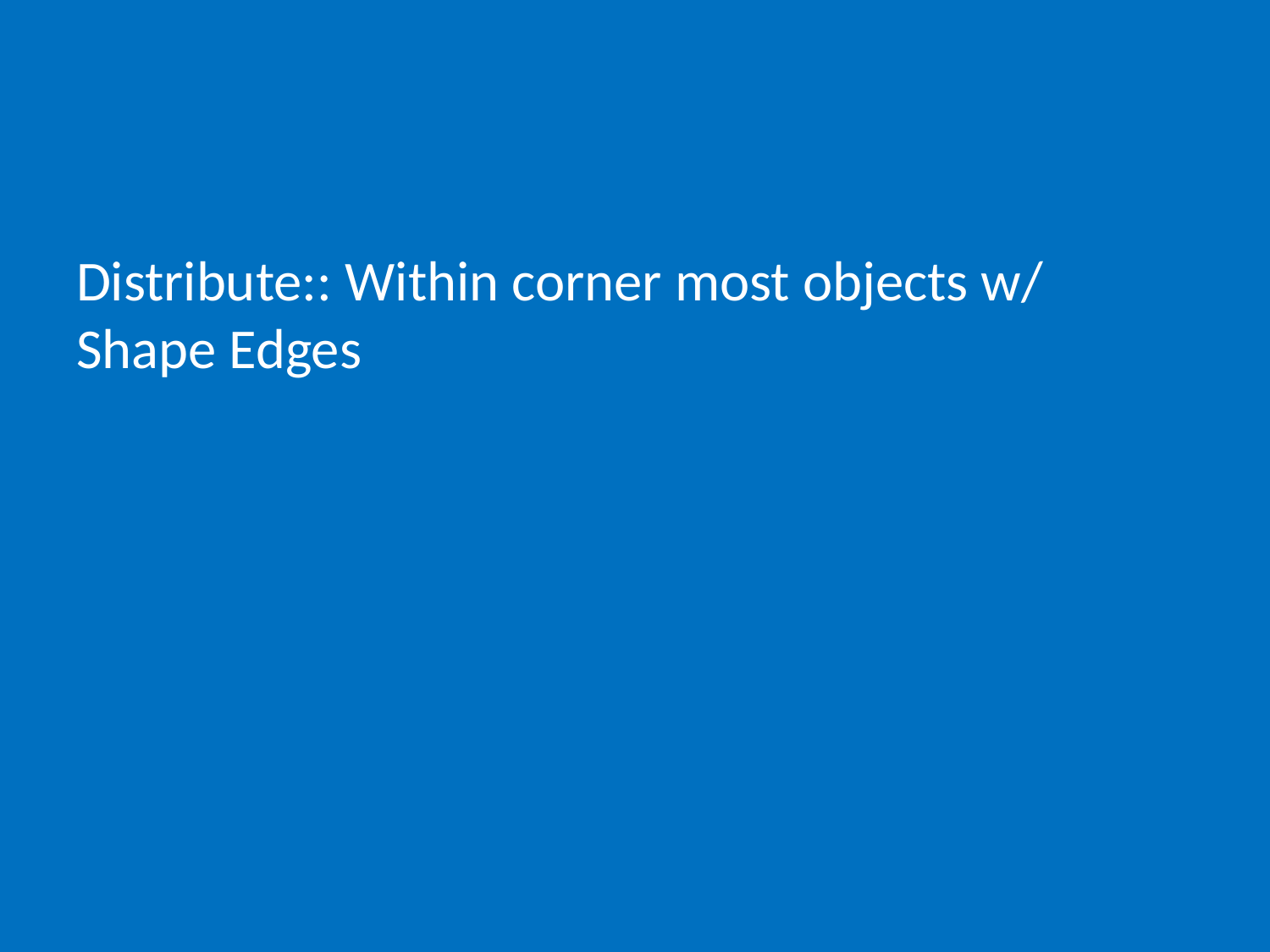

# Distribute:: Within corner most objects w/ Shape Edges